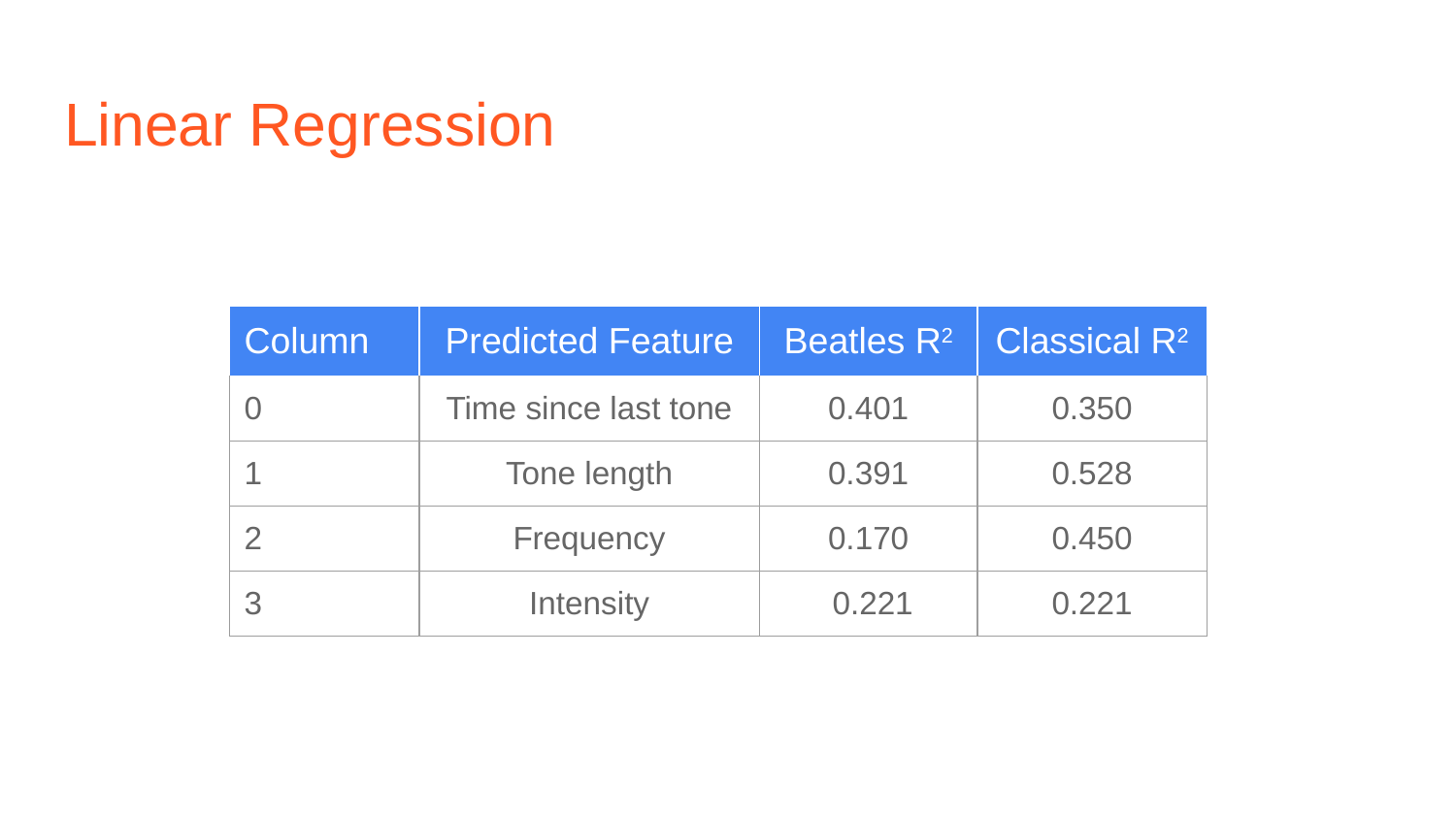

# Linear Regression
| Column | Predicted Feature | Beatles R2 | Classical R2 |
| --- | --- | --- | --- |
| 0 | Time since last tone | 0.401 | 0.350 |
| 1 | Tone length | 0.391 | 0.528 |
| 2 | Frequency | 0.170 | 0.450 |
| 3 | Intensity | 0.221 | 0.221 |